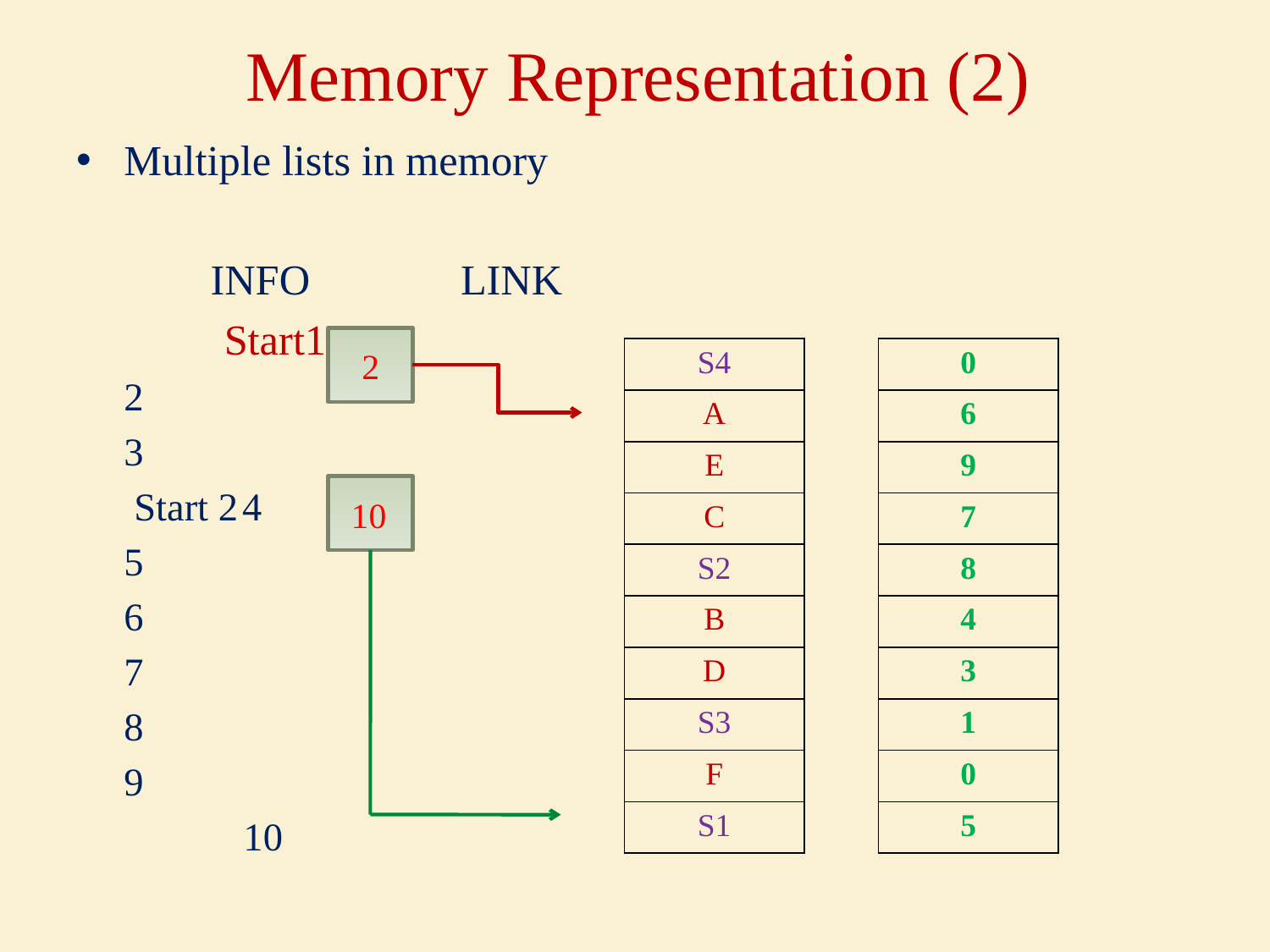

# Memory Representation (2)
Multiple lists in memory

					        INFO              LINK
	           Start1			1
					2
					3
		 Start 2			4
					5
					6
					7
					8
					9
				            10

2
| S4 |
| --- |
| A |
| E |
| C |
| S2 |
| B |
| D |
| S3 |
| F |
| S1 |
| 0 |
| --- |
| 6 |
| 9 |
| 7 |
| 8 |
| 4 |
| 3 |
| 1 |
| 0 |
| 5 |

10